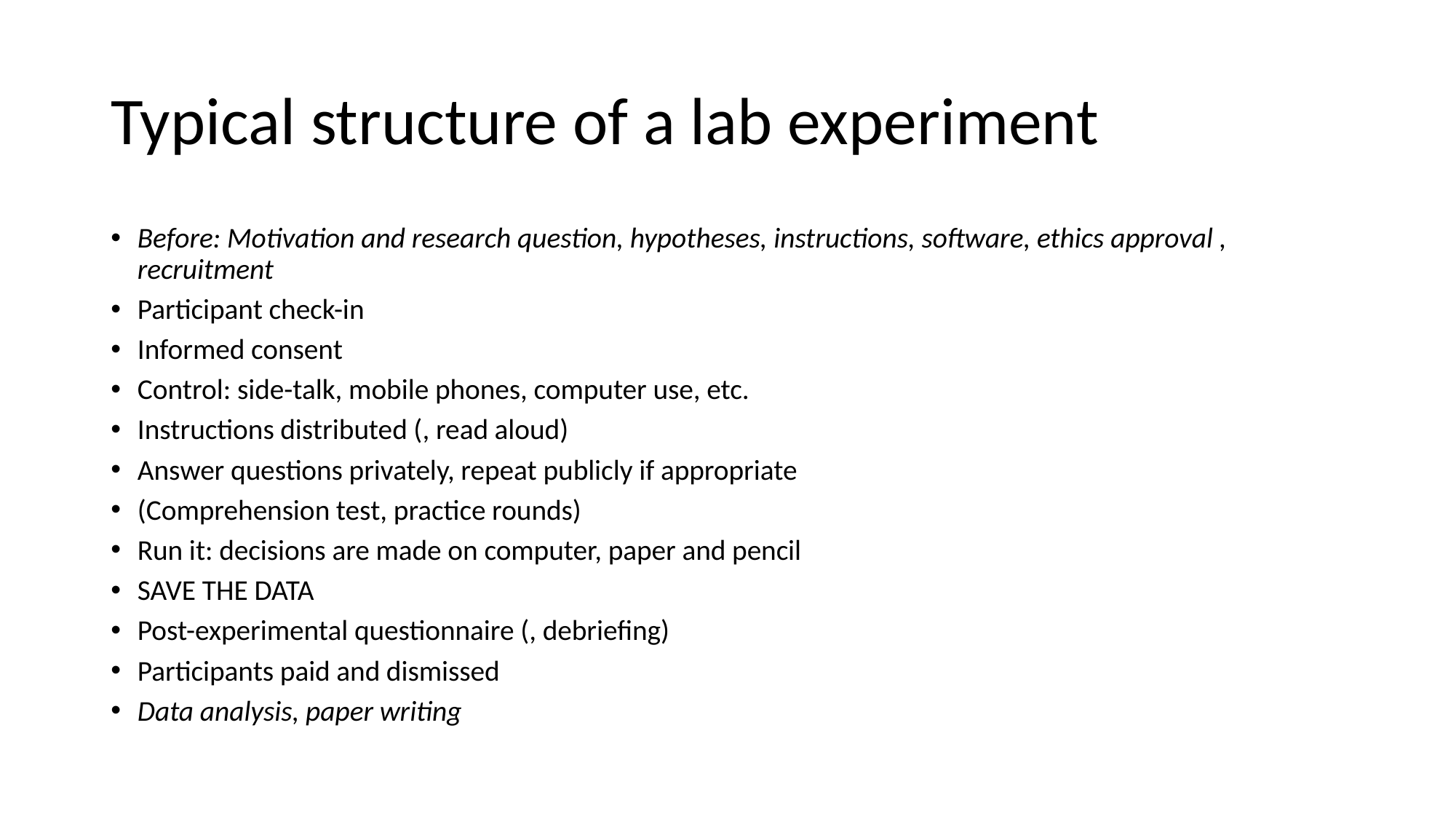

# Typical structure of a lab experiment
Before: Motivation and research question, hypotheses, instructions, software, ethics approval , recruitment
Participant check-in
Informed consent
Control: side-talk, mobile phones, computer use, etc.
Instructions distributed (, read aloud)
Answer questions privately, repeat publicly if appropriate
(Comprehension test, practice rounds)
Run it: decisions are made on computer, paper and pencil
SAVE THE DATA
Post-experimental questionnaire (, debriefing)
Participants paid and dismissed
Data analysis, paper writing